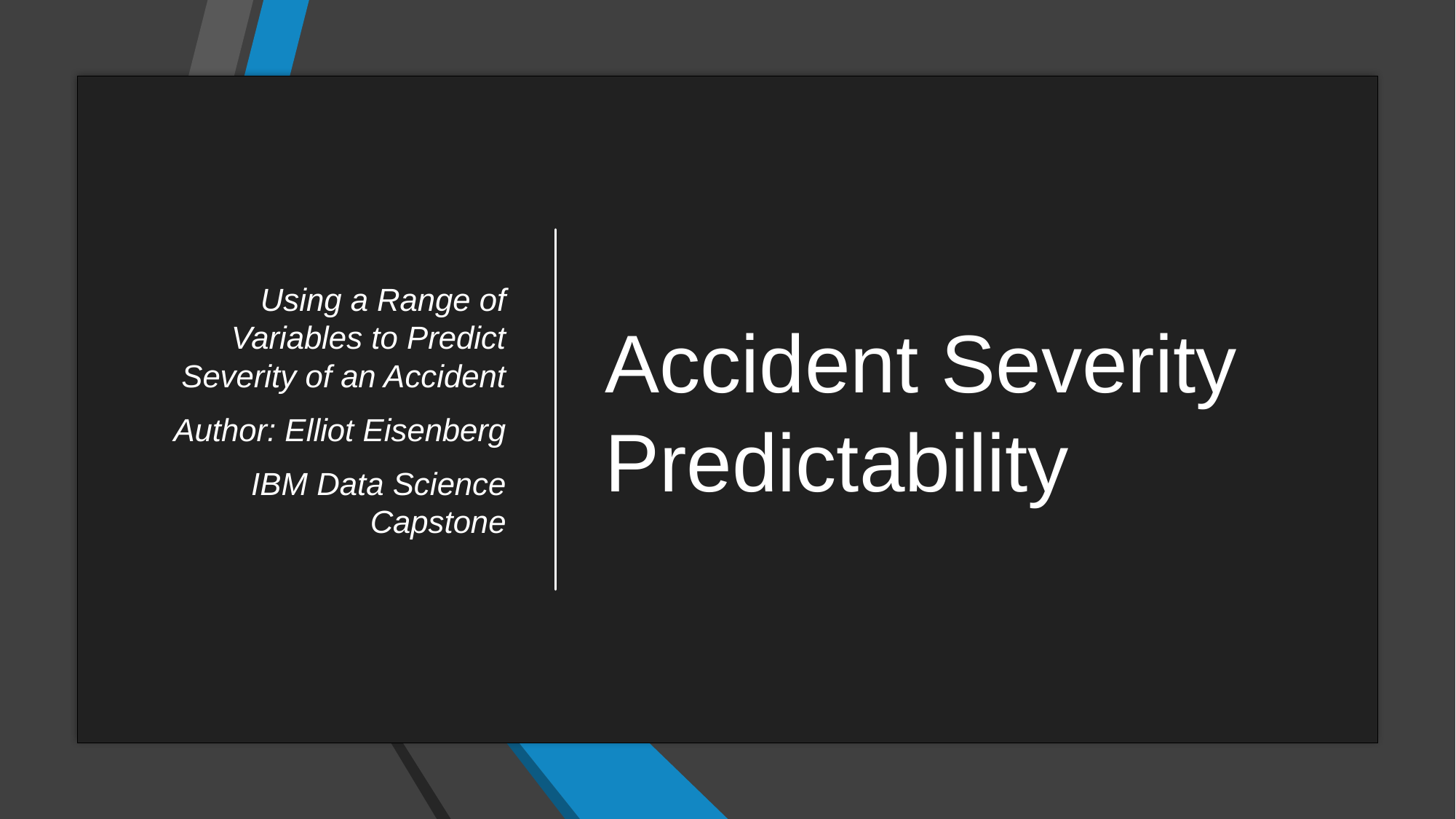

Using a Range of Variables to Predict Severity of an Accident
Author: Elliot Eisenberg
IBM Data Science Capstone
# Accident Severity Predictability